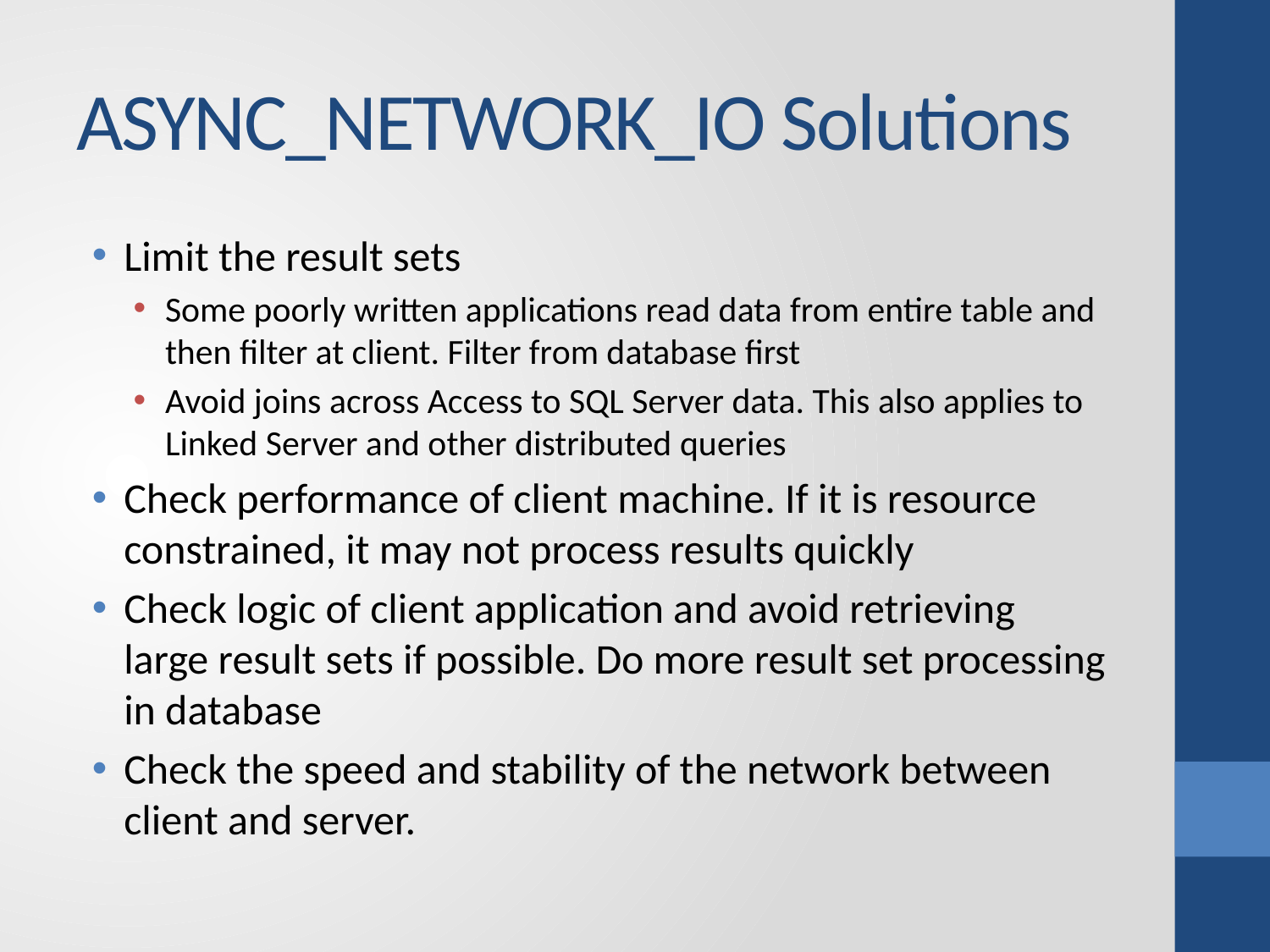

# ASYNC_NETWORK_IO Solutions
Limit the result sets
Some poorly written applications read data from entire table and then filter at client. Filter from database first
Avoid joins across Access to SQL Server data. This also applies to Linked Server and other distributed queries
Check performance of client machine. If it is resource constrained, it may not process results quickly
Check logic of client application and avoid retrieving large result sets if possible. Do more result set processing in database
Check the speed and stability of the network between client and server.